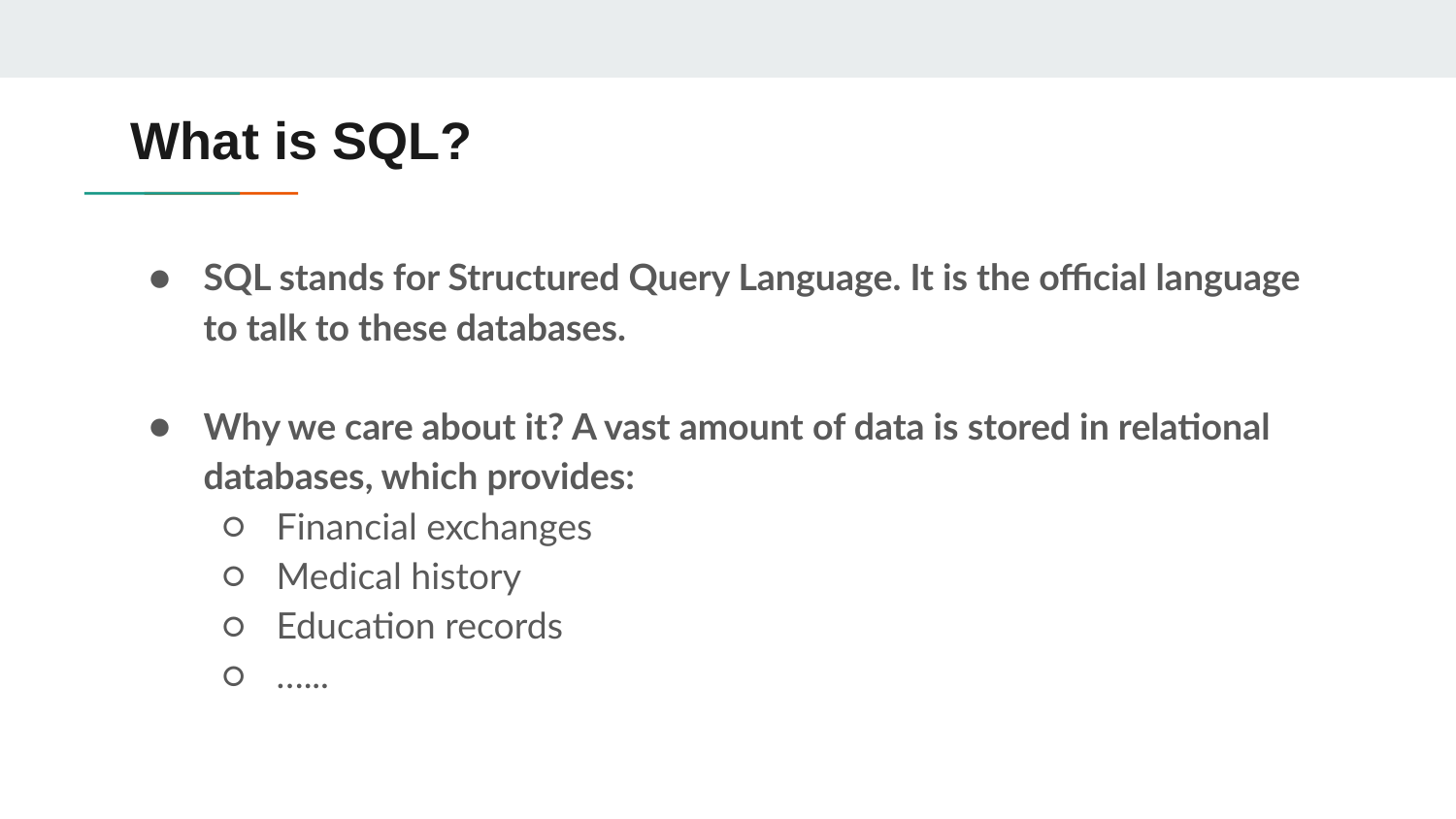

# What is SQL?
SQL stands for Structured Query Language. It is the official language to talk to these databases.

Why we care about it? A vast amount of data is stored in relational databases, which provides:
Financial exchanges
Medical history
Education records
…...